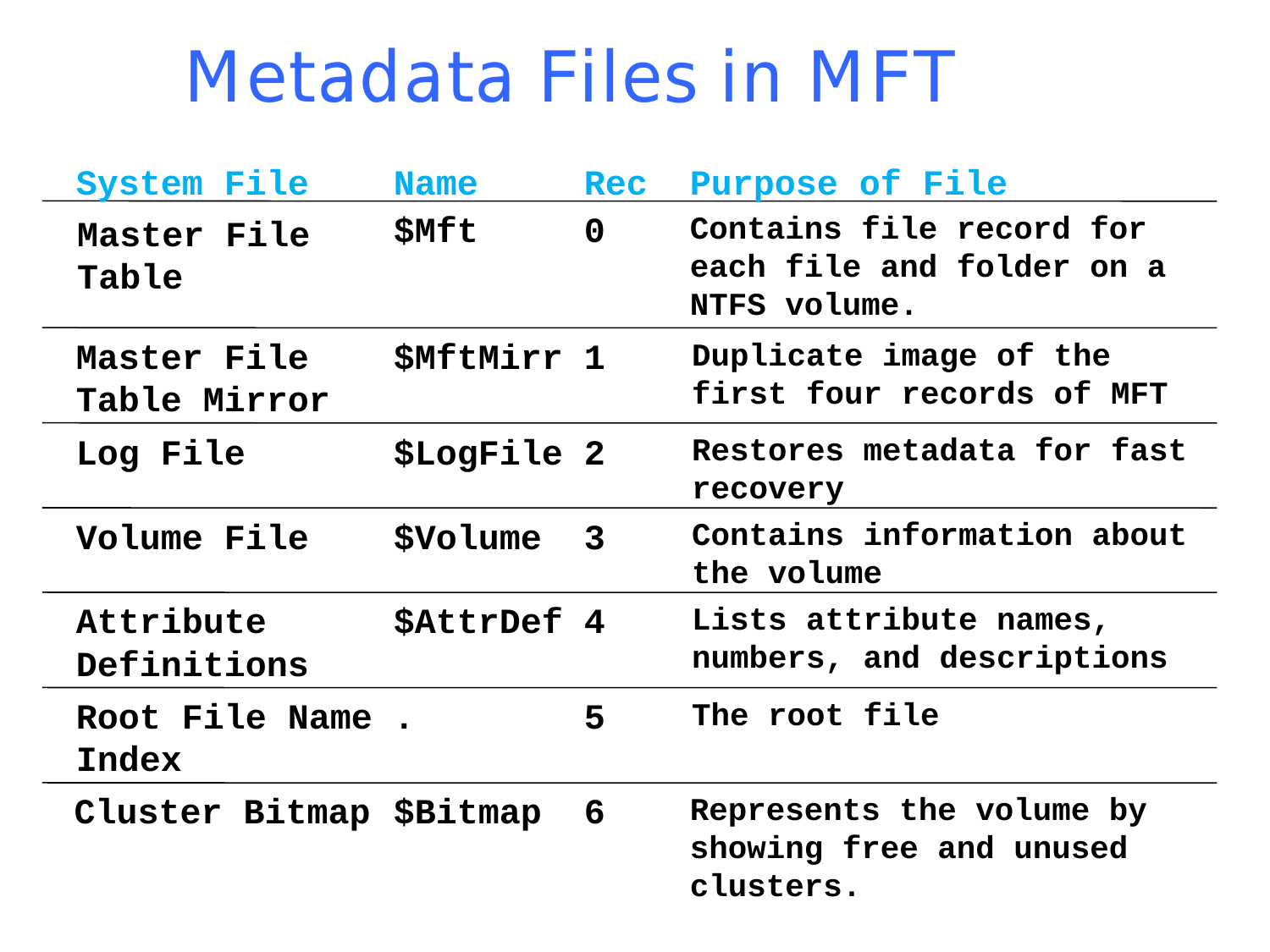

Metadata Files in MFT
System File

Name     Rec

Purpose of File

$Mft	   0

Contains file record for each file and folder on a NTFS volume.

Master File
Table

Master File
Table Mirror

$MftMirr 1

Duplicate image of the first four records of MFT

Log File

$LogFile 2

Restores metadata for fast recovery

Volume File

$Volume  3

Contains information about the volume

Attribute Definitions

$AttrDef 4

Lists attribute names, numbers, and descriptions

Root File Name Index

.        5

The root file

Cluster Bitmap

$Bitmap  6

Represents the volume by showing free and unused clusters.